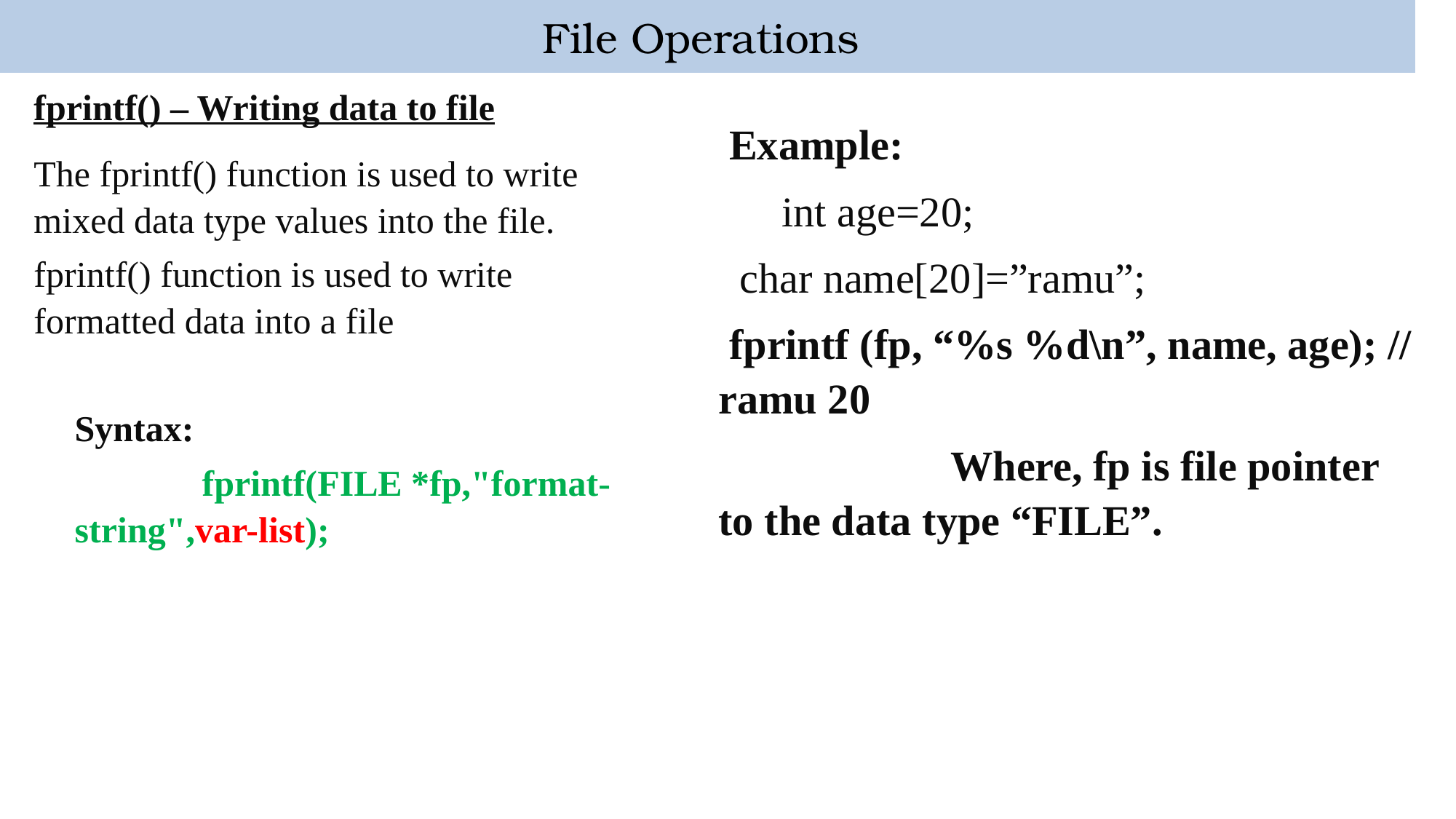

# File Operations
fprintf() – Writing data to file
The fprintf() function is used to write mixed data type values into the file.
fprintf() function is used to write formatted data into a file

Syntax:
              fprintf(FILE *fp,"format-string",var-list);

 Example:
      int age=20;
  char name[20]=”ramu”;
 fprintf (fp, “%s %d\n”, name, age); //  ramu 20
                      Where, fp is file pointer to the data type “FILE”.